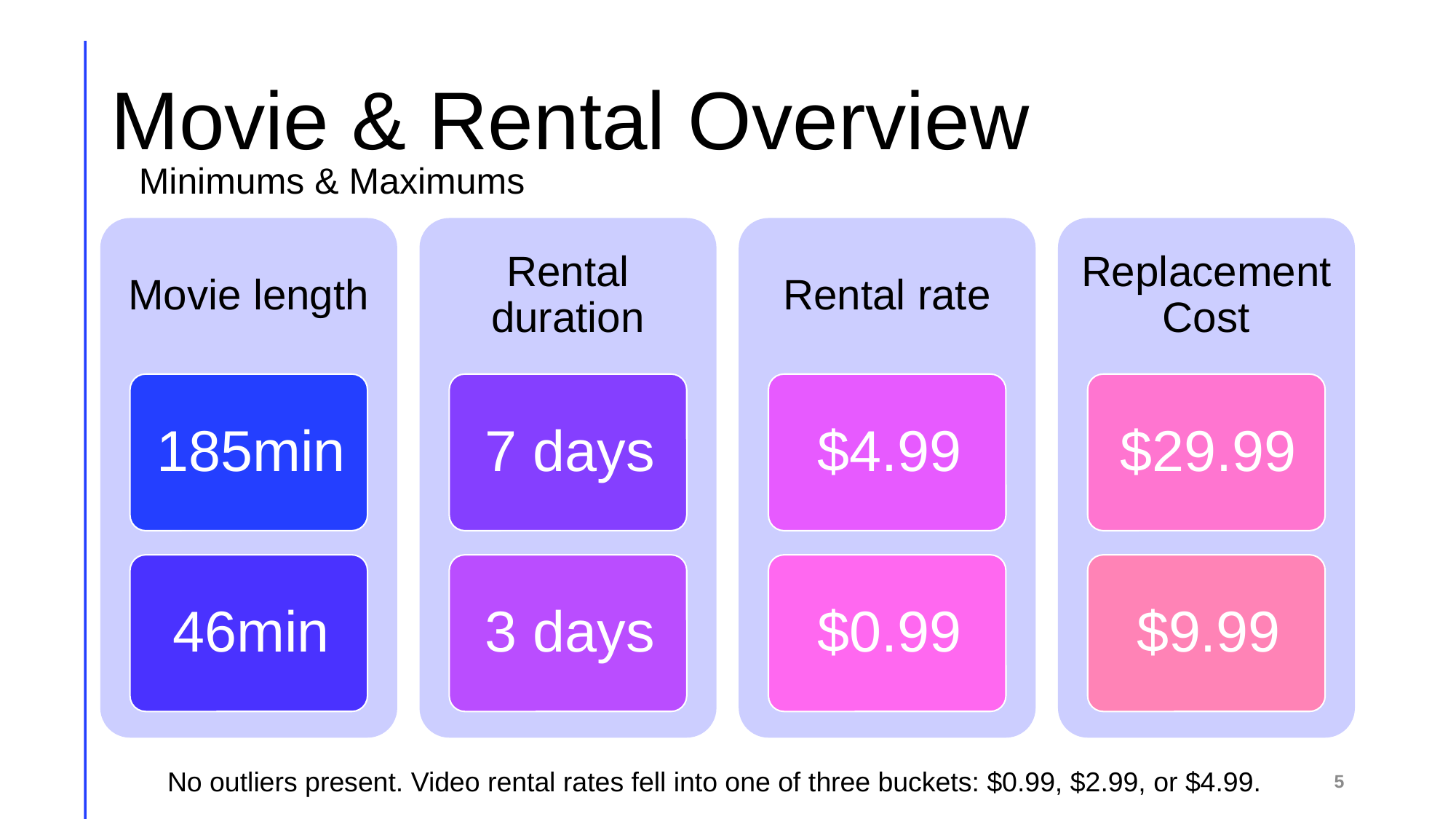

# Movie & Rental Overview
Minimums & Maximums
Movie length
185min
46min
Rental duration
7 days
3 days
Rental rate
$4.99
$0.99
Replacement Cost
$29.99
$9.99
No outliers present. Video rental rates fell into one of three buckets: $0.99, $2.99, or $4.99.
5